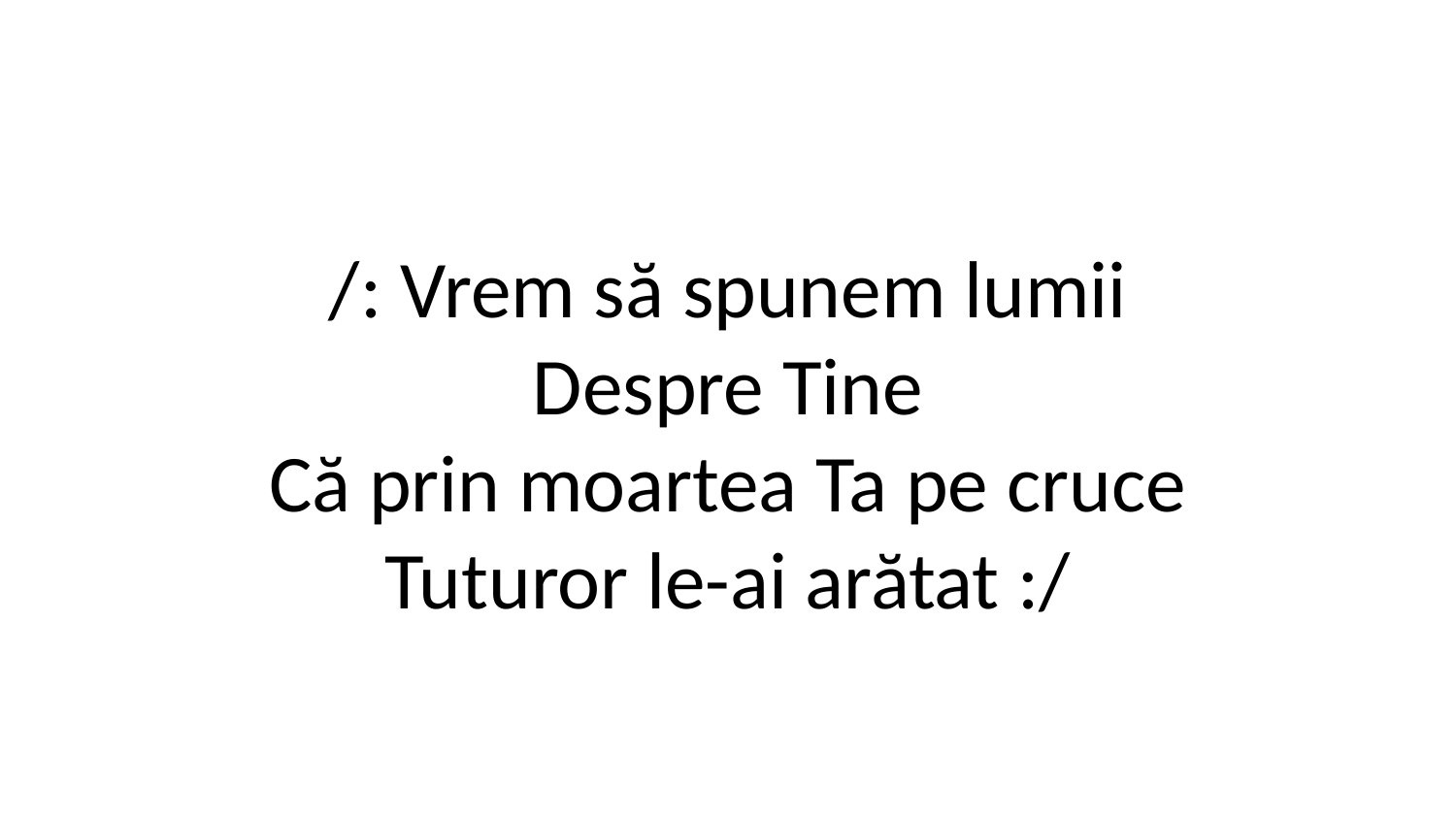

/: Vrem să spunem lumii
Despre Tine
Că prin moartea Ta pe cruce
Tuturor le-ai arătat :/